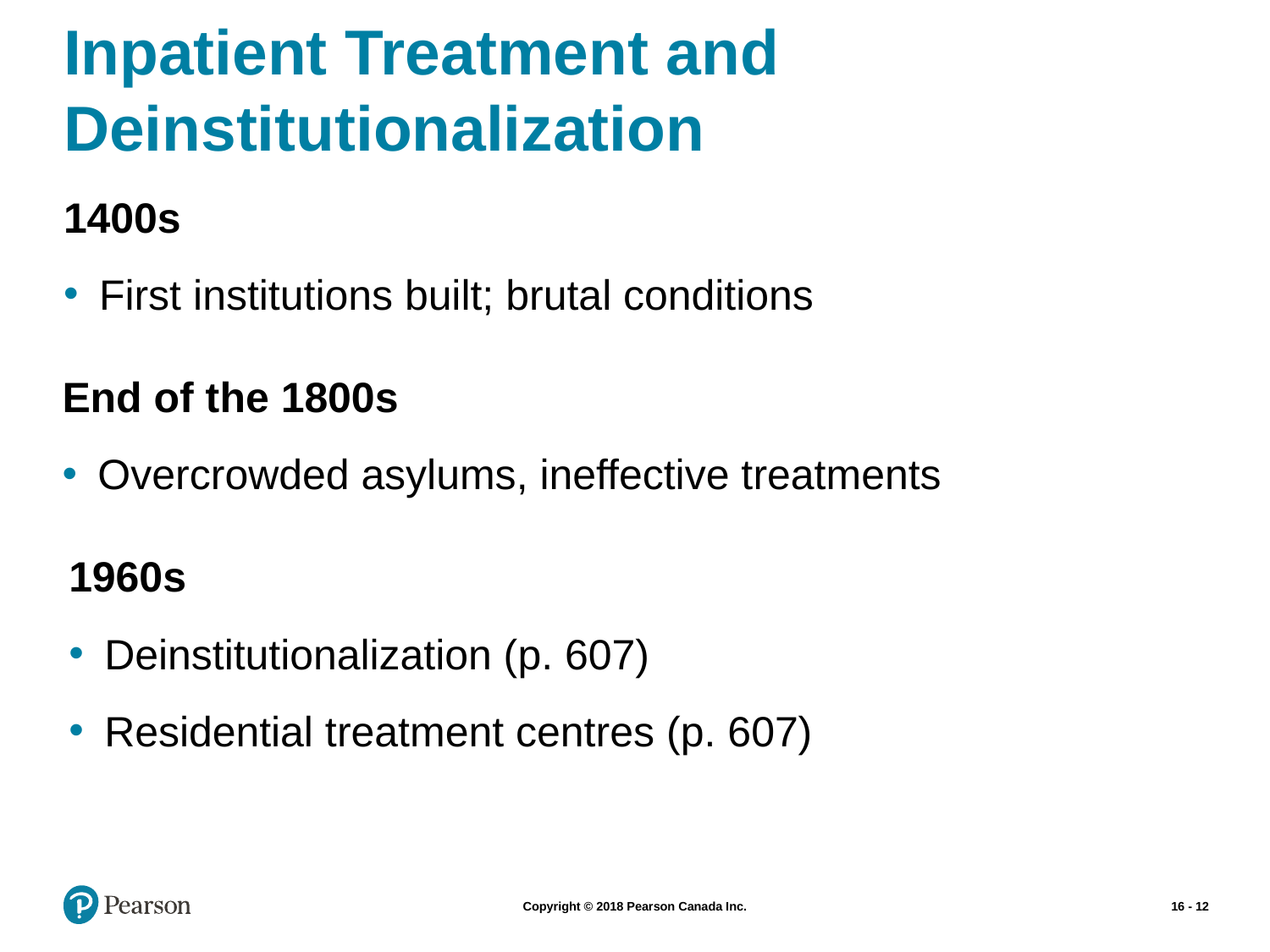

# Inpatient Treatment and Deinstitutionalization
1400s
First institutions built; brutal conditions
End of the 1800s
Overcrowded asylums, ineffective treatments
1960s
Deinstitutionalization (p. 607)
Residential treatment centres (p. 607)